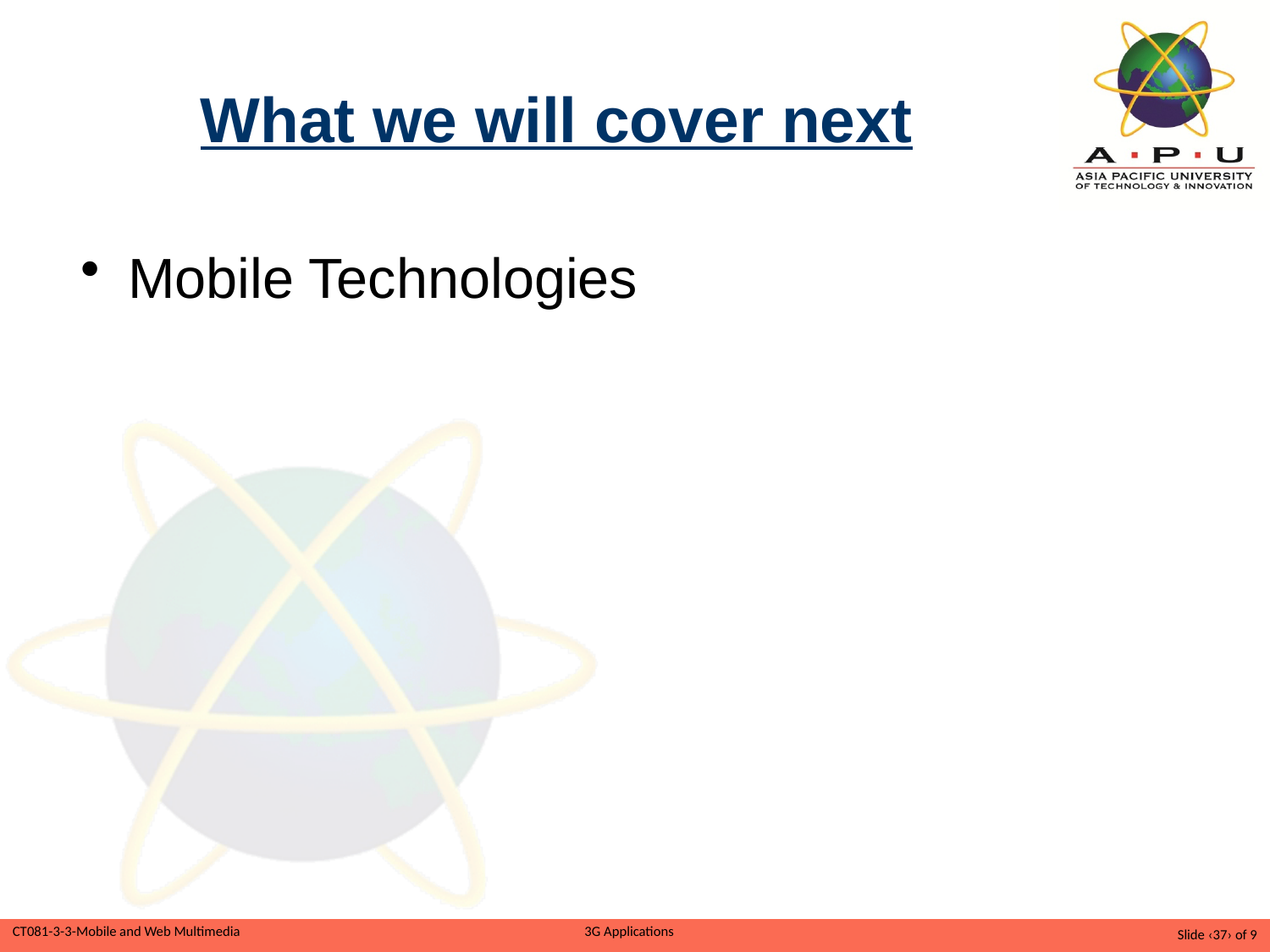

# What we will cover next
Mobile Technologies
Slide ‹37› of 9